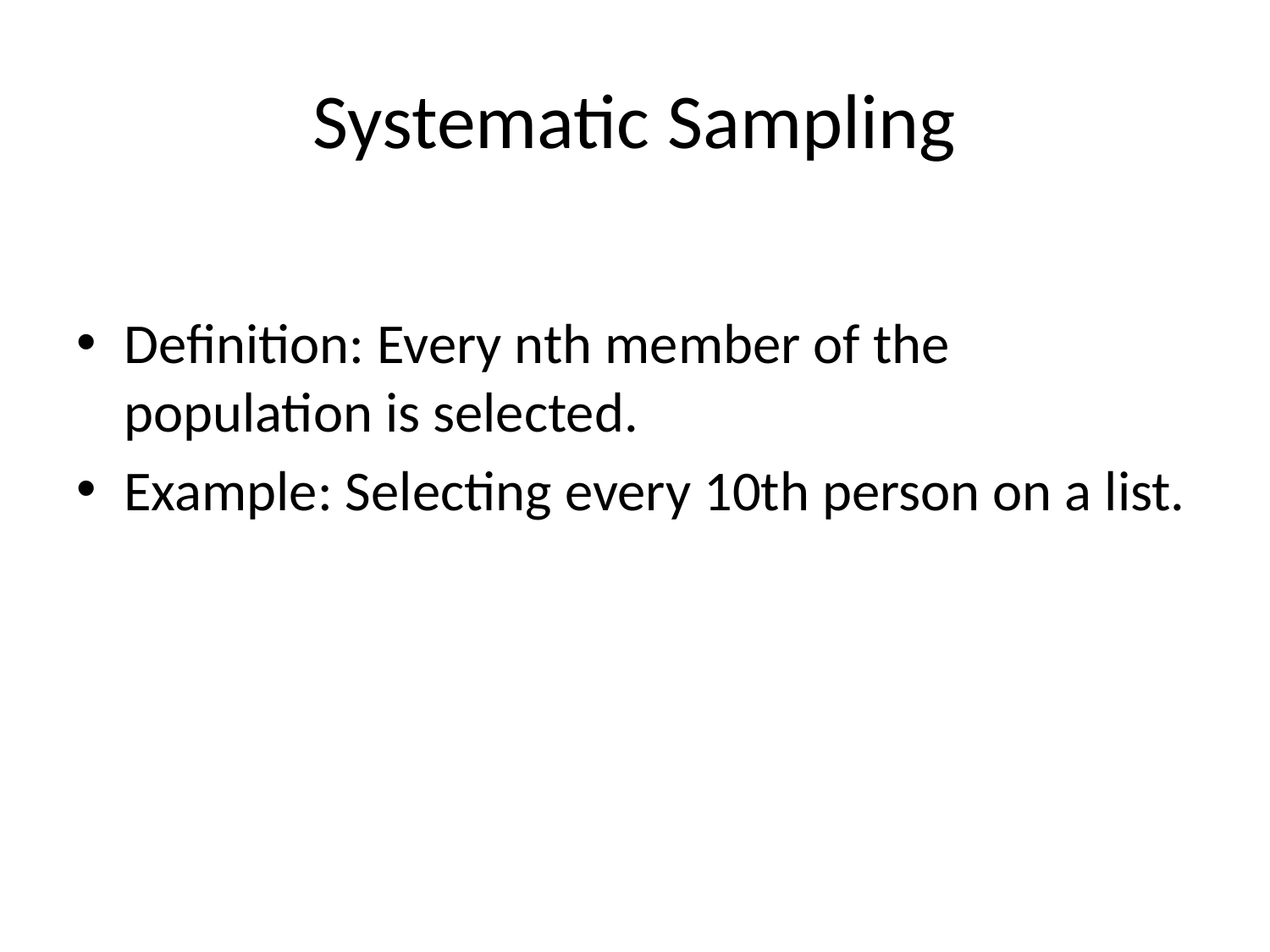

# Systematic Sampling

Definition: Every nth member of the population is selected.
Example: Selecting every 10th person on a list.